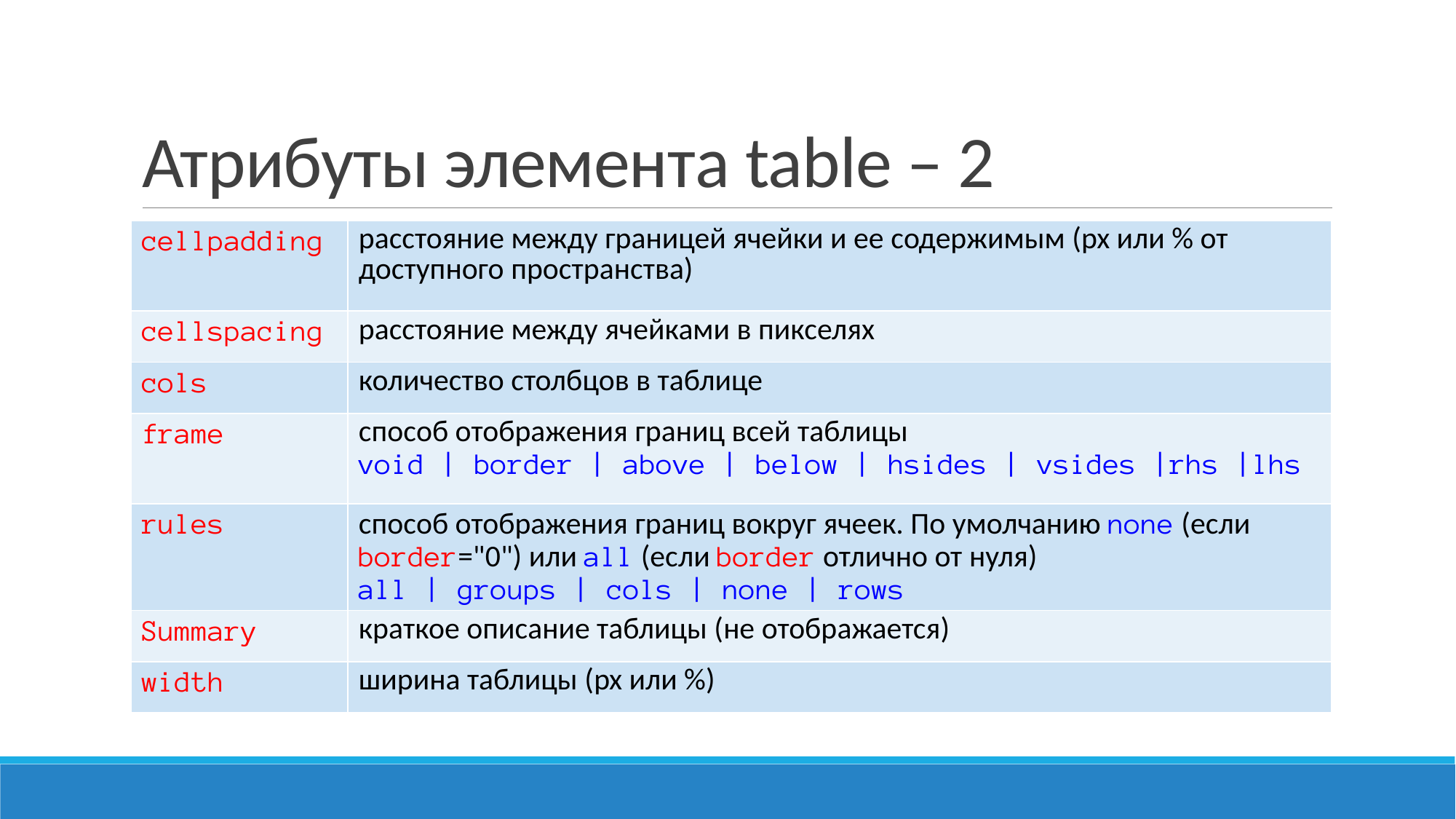

# Атрибуты элемента table – 2
| cellpadding | расстояние между границей ячейки и ее содержимым (px или % от доступного пространства) |
| --- | --- |
| cellspacing | расстояние между ячейками в пикселях |
| cols | количество столбцов в таблице |
| frame | способ отображения границ всей таблицы void | border | above | below | hsides | vsides |rhs |lhs |
| rules | способ отображения границ вокруг ячеек. По умолчанию none (если border="0") или all (если border отлично от нуля) all | groups | cols | none | rows |
| Summary | краткое описание таблицы (не отображается) |
| width | ширина таблицы (px или %) |